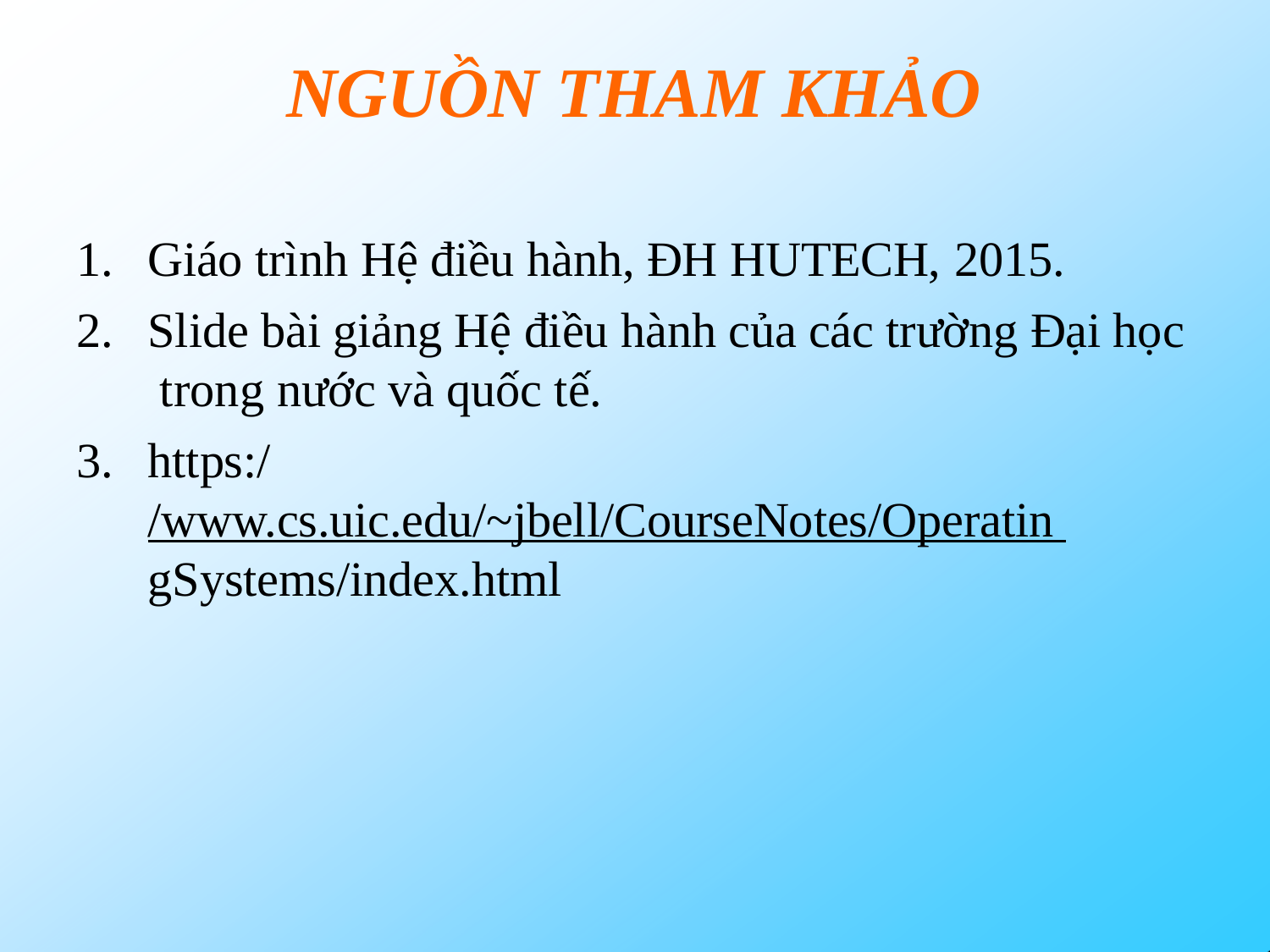

# NGUỒN THAM KHẢO
Giáo trình Hệ điều hành, ĐH HUTECH, 2015.
Slide bài giảng Hệ điều hành của các trường Đại học  trong nước và quốc tế.
https://www.cs.uic.edu/~jbell/CourseNotes/Operatin  gSystems/index.html